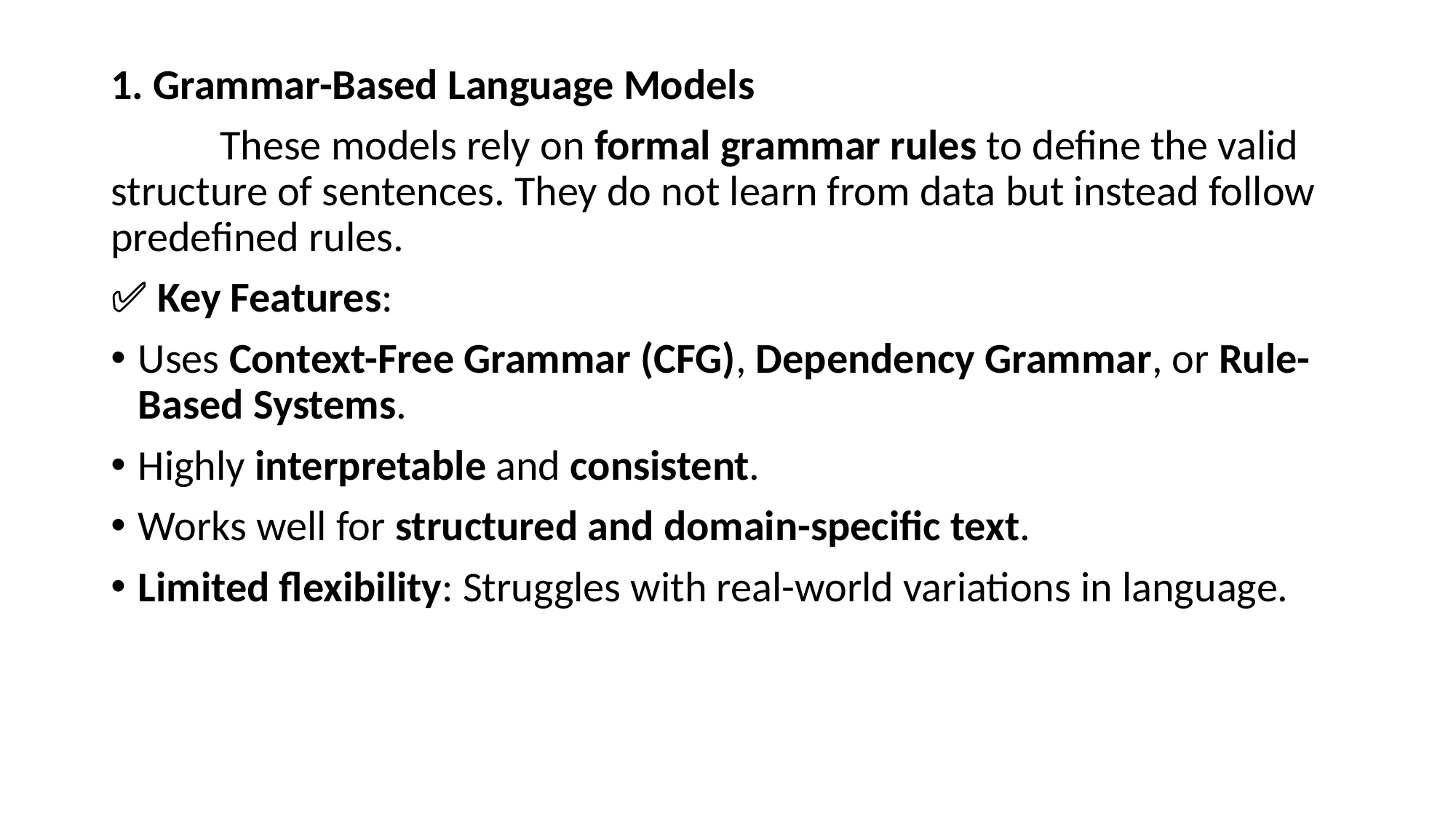

1. Grammar-Based Language Models
	These models rely on formal grammar rules to define the valid structure of sentences. They do not learn from data but instead follow predefined rules.
✅ Key Features:
Uses Context-Free Grammar (CFG), Dependency Grammar, or Rule-Based Systems.
Highly interpretable and consistent.
Works well for structured and domain-specific text.
Limited flexibility: Struggles with real-world variations in language.